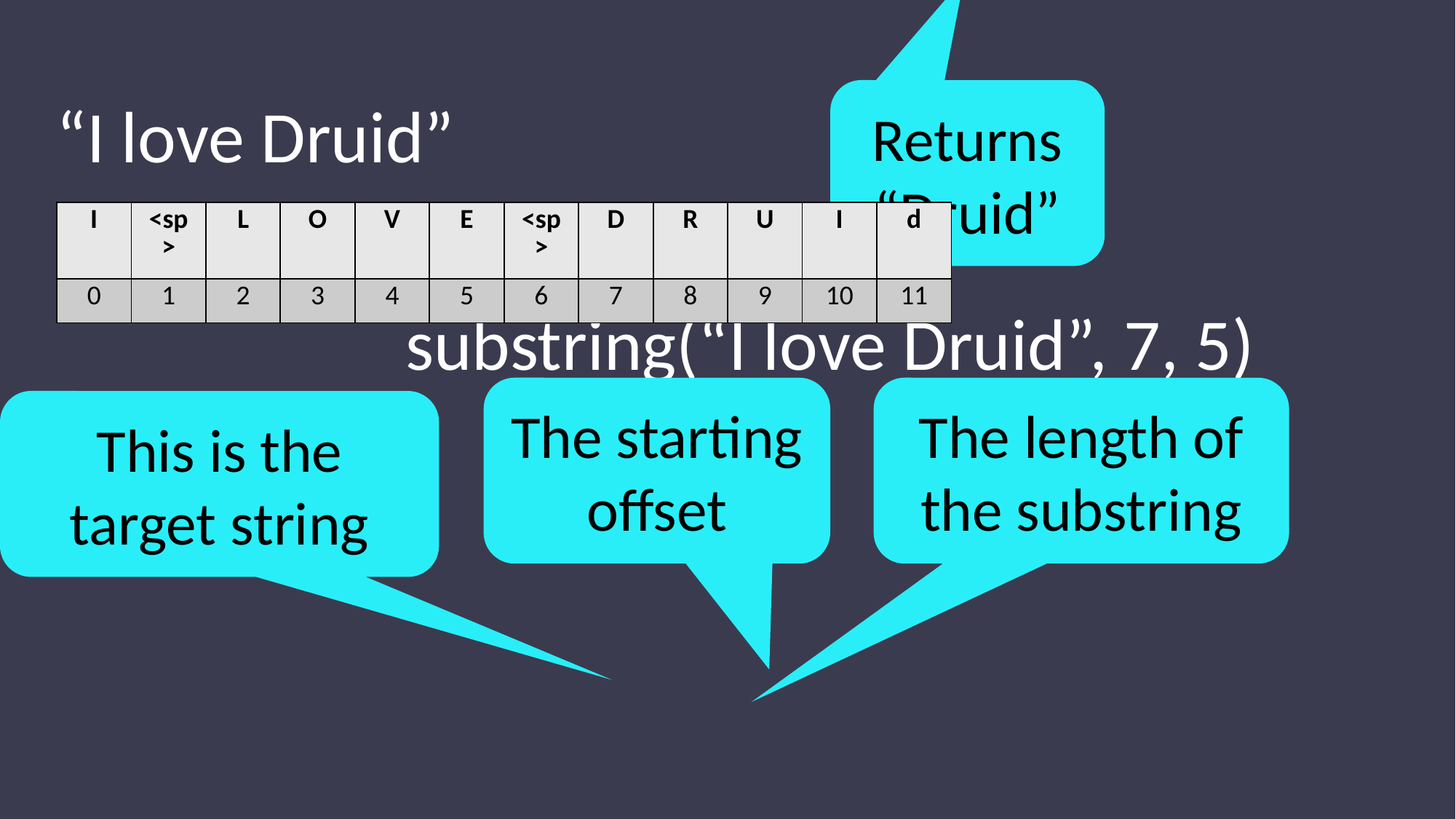

Returns “Druid”
“I love Druid”
| I | <sp> | L | O | V | E | <sp> | D | R | U | I | d |
| --- | --- | --- | --- | --- | --- | --- | --- | --- | --- | --- | --- |
| 0 | 1 | 2 | 3 | 4 | 5 | 6 | 7 | 8 | 9 | 10 | 11 |
substring(“I love Druid”, 7, 5)
The starting offset
The length of the substring
This is the target string